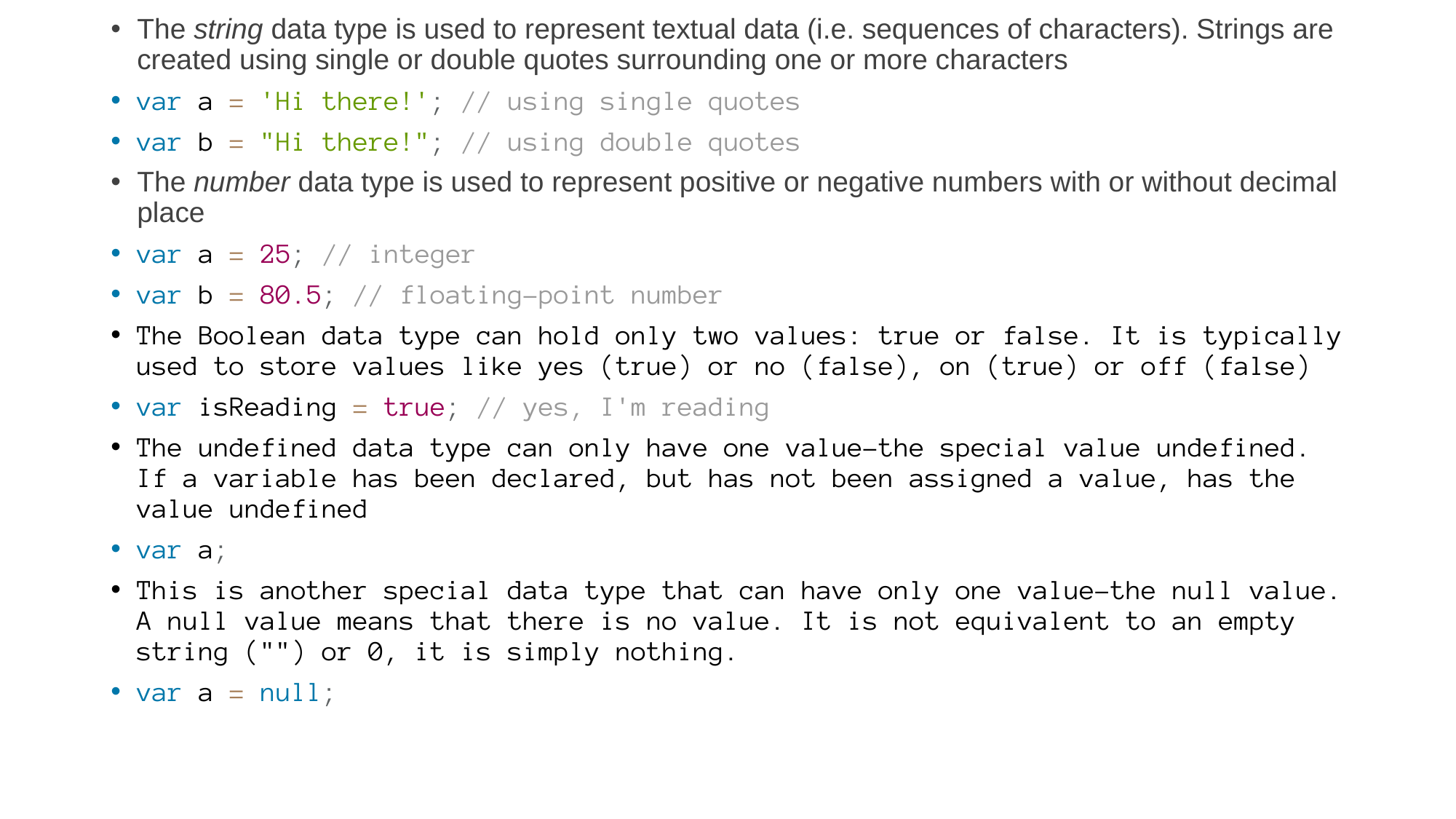

The string data type is used to represent textual data (i.e. sequences of characters). Strings are created using single or double quotes surrounding one or more characters
var a = 'Hi there!'; // using single quotes
var b = "Hi there!"; // using double quotes
The number data type is used to represent positive or negative numbers with or without decimal place
var a = 25; // integer
var b = 80.5; // floating-point number
The Boolean data type can hold only two values: true or false. It is typically used to store values like yes (true) or no (false), on (true) or off (false)
var isReading = true; // yes, I'm reading
The undefined data type can only have one value-the special value undefined. If a variable has been declared, but has not been assigned a value, has the value undefined
var a;
This is another special data type that can have only one value-the null value. A null value means that there is no value. It is not equivalent to an empty string ("") or 0, it is simply nothing.
var a = null;